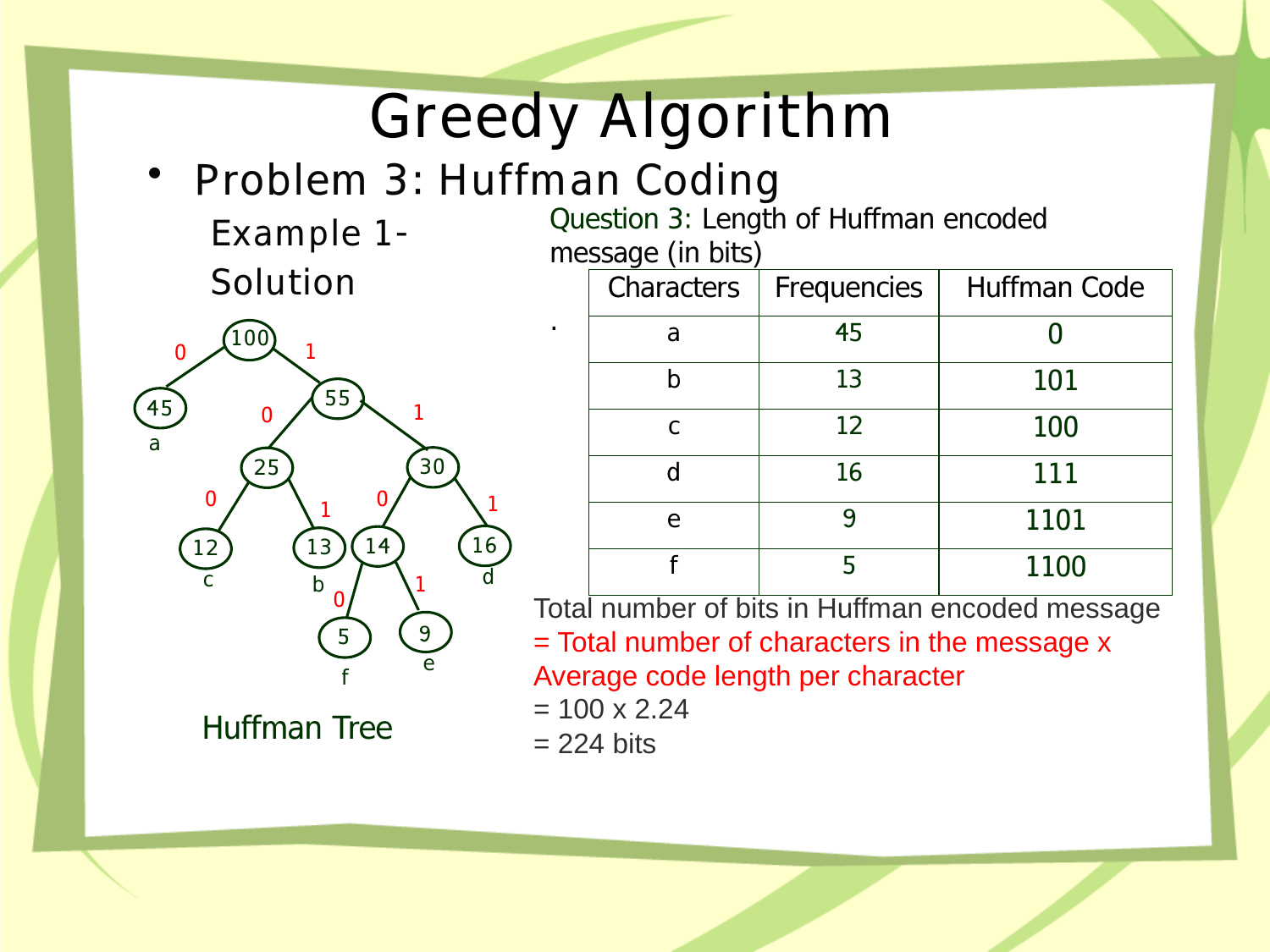

# Greedy Algorithm
Problem 3: Huffman Coding
Example 1-
Solution

Question 3: Length of Huffman encoded message (in bits)

.
| Characters | Frequencies | Huffman Code |
| --- | --- | --- |
| a | 45 | 0 |
| b | 13 | 101 |
| c | 12 | 100 |
| d | 16 | 111 |
| e | 9 | 1101 |
| f | 5 | 1100 |
100

1
0
55

45

a
1
0
30

25

0
0
1
1
16

d
14

13

12

c
1
b
0

 9
e
 5

f
Huffman Tree
Total number of bits in Huffman encoded message
= Total number of characters in the message x Average code length per character
= 100 x 2.24
= 224 bits